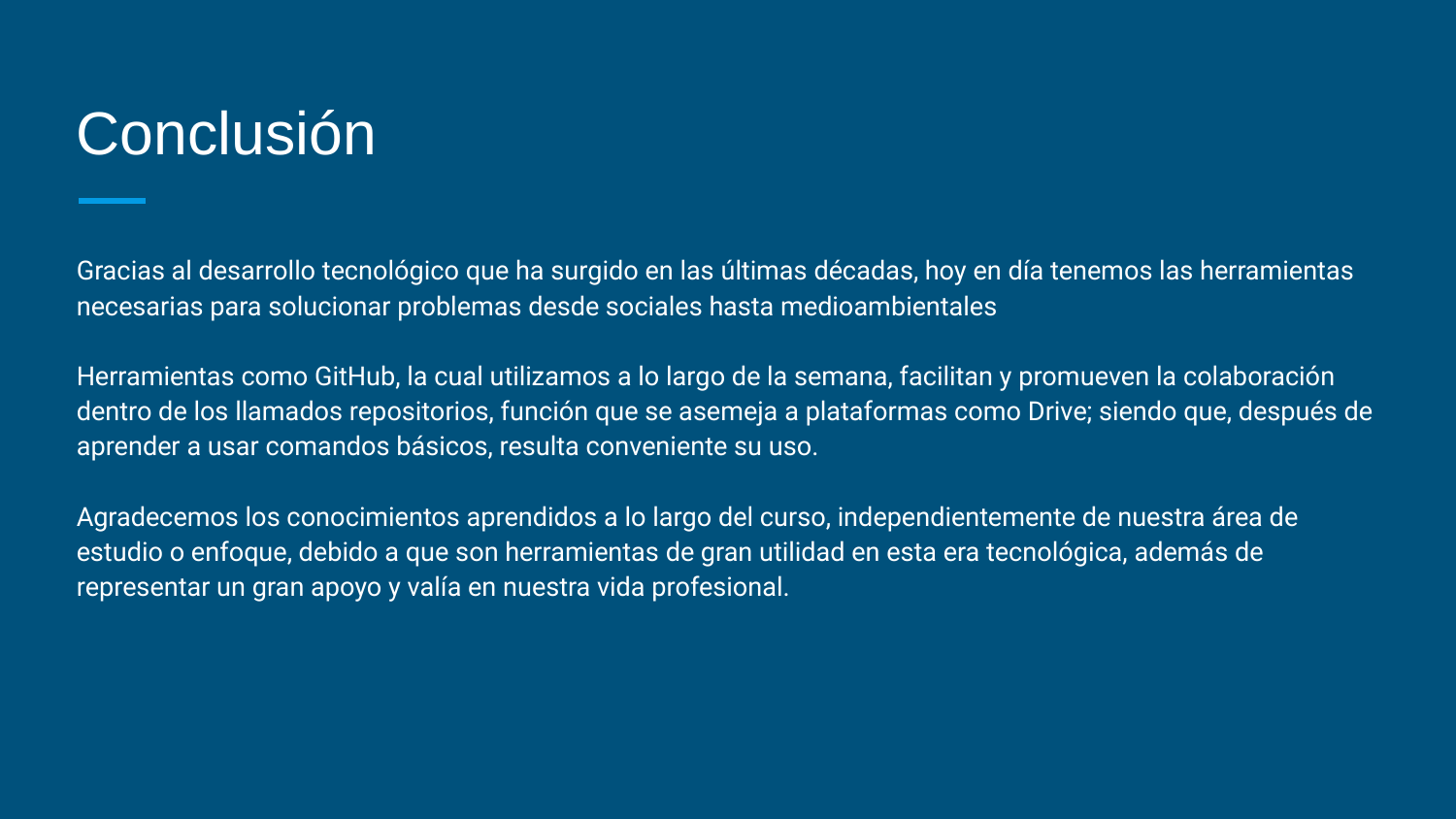

# Conclusión
Gracias al desarrollo tecnológico que ha surgido en las últimas décadas, hoy en día tenemos las herramientas necesarias para solucionar problemas desde sociales hasta medioambientales

Herramientas como GitHub, la cual utilizamos a lo largo de la semana, facilitan y promueven la colaboración dentro de los llamados repositorios, función que se asemeja a plataformas como Drive; siendo que, después de aprender a usar comandos básicos, resulta conveniente su uso.

Agradecemos los conocimientos aprendidos a lo largo del curso, independientemente de nuestra área de estudio o enfoque, debido a que son herramientas de gran utilidad en esta era tecnológica, además de representar un gran apoyo y valía en nuestra vida profesional.